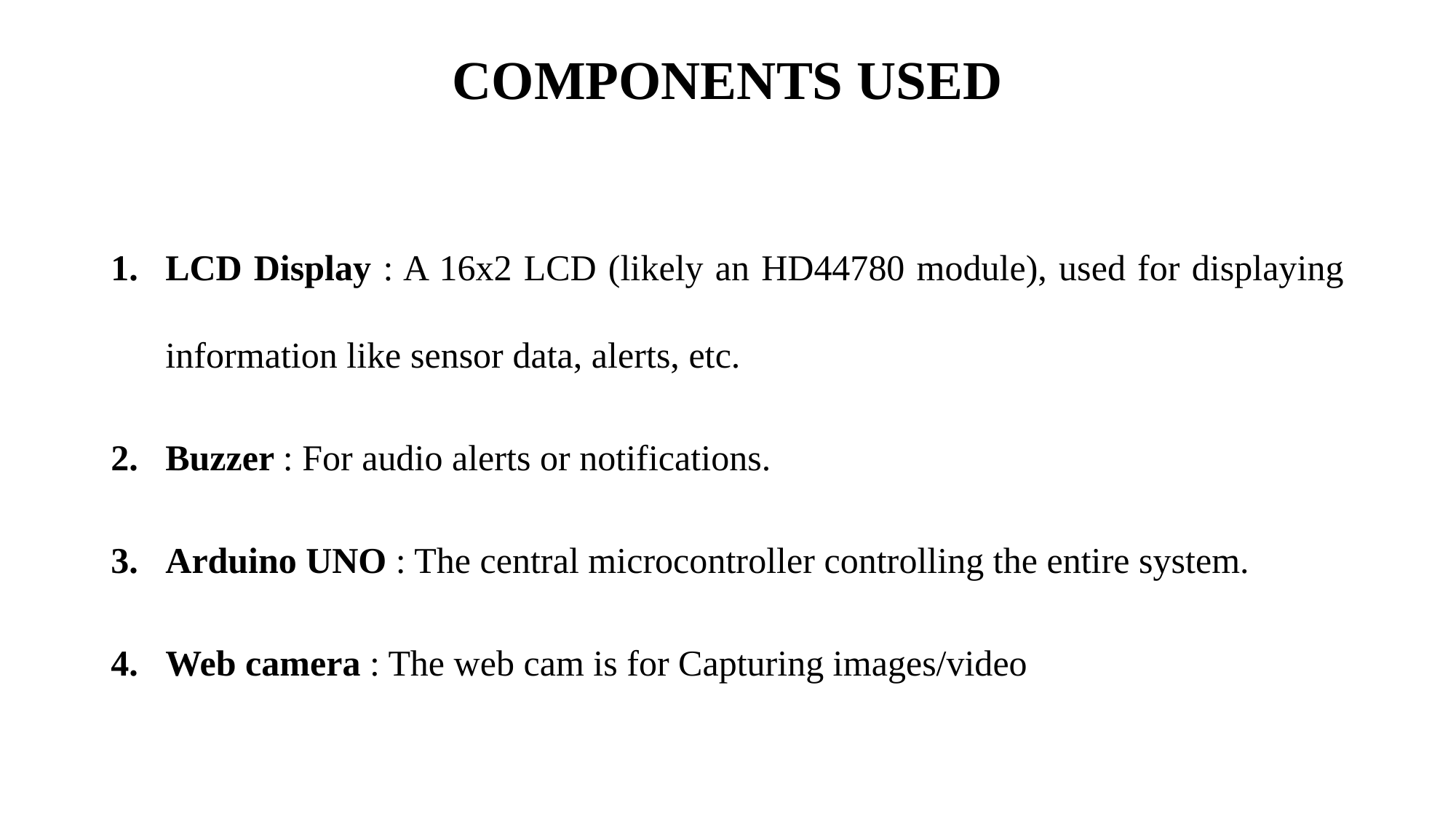

# COMPONENTS USED
LCD Display : A 16x2 LCD (likely an HD44780 module), used for displaying information like sensor data, alerts, etc.
Buzzer : For audio alerts or notifications.
Arduino UNO : The central microcontroller controlling the entire system.
Web camera : The web cam is for Capturing images/video